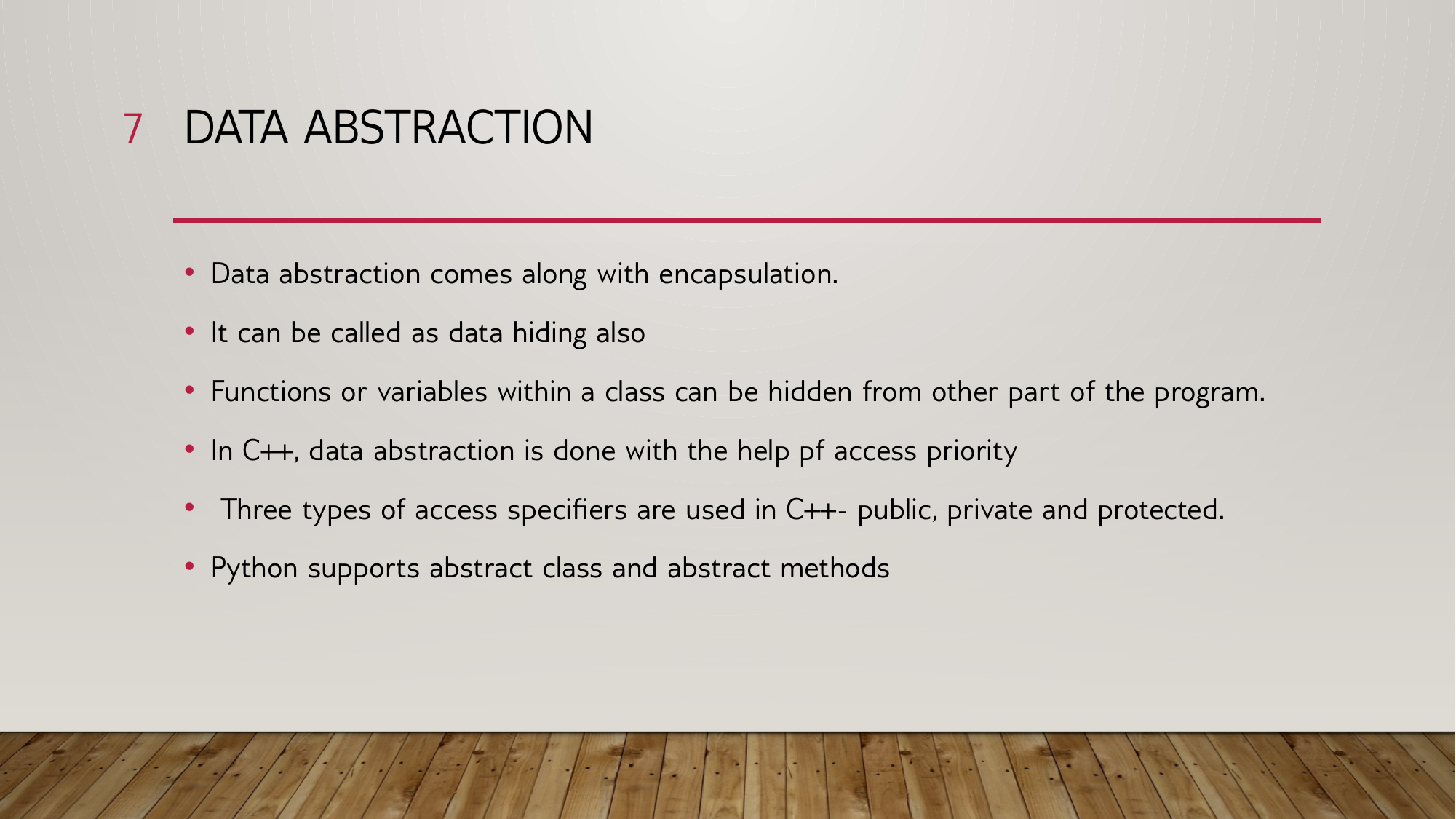

7
# Data abstraction
Data abstraction comes along with encapsulation.
It can be called as data hiding also
Functions or variables within a class can be hidden from other part of the program.
In C++, data abstraction is done with the help pf access priority
 Three types of access specifiers are used in C++- public, private and protected.
Python supports abstract class and abstract methods